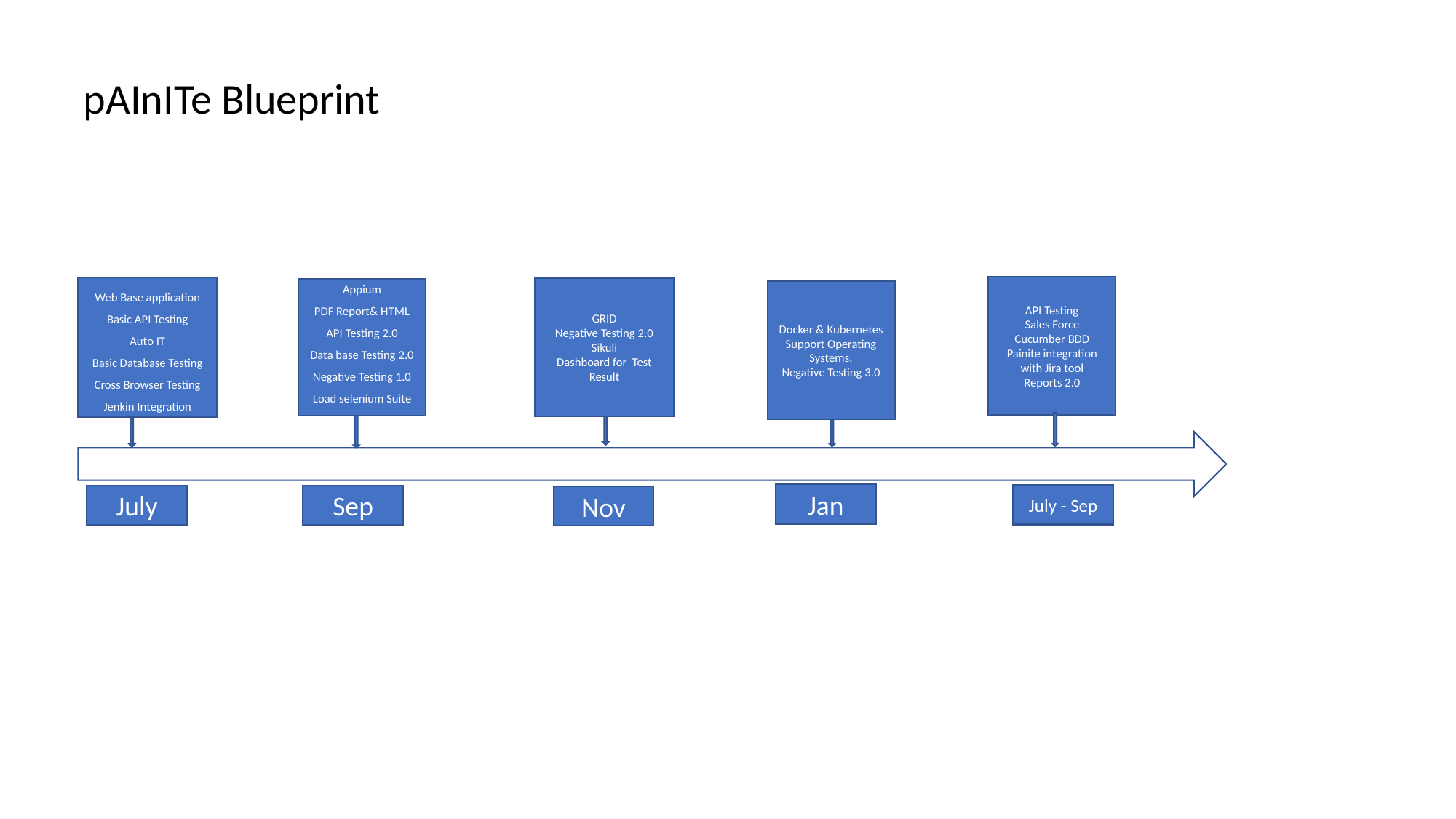

# pAInITe Blueprint
API Testing
Sales Force
Cucumber BDD
Painite integration with Jira tool
Reports 2.0
Web Base application
Basic API Testing
Auto IT
Basic Database Testing
Cross Browser Testing
Jenkin Integration

GRID
Negative Testing 2.0
Sikuli
Dashboard for  Test Result
Appium
PDF Report& HTML
API Testing 2.0
Data base Testing 2.0
Negative Testing 1.0
Load selenium Suite

Docker & Kubernetes
Support Operating Systems:
Negative Testing 3.0

Jan
July - Sep
July
Sep
Nov